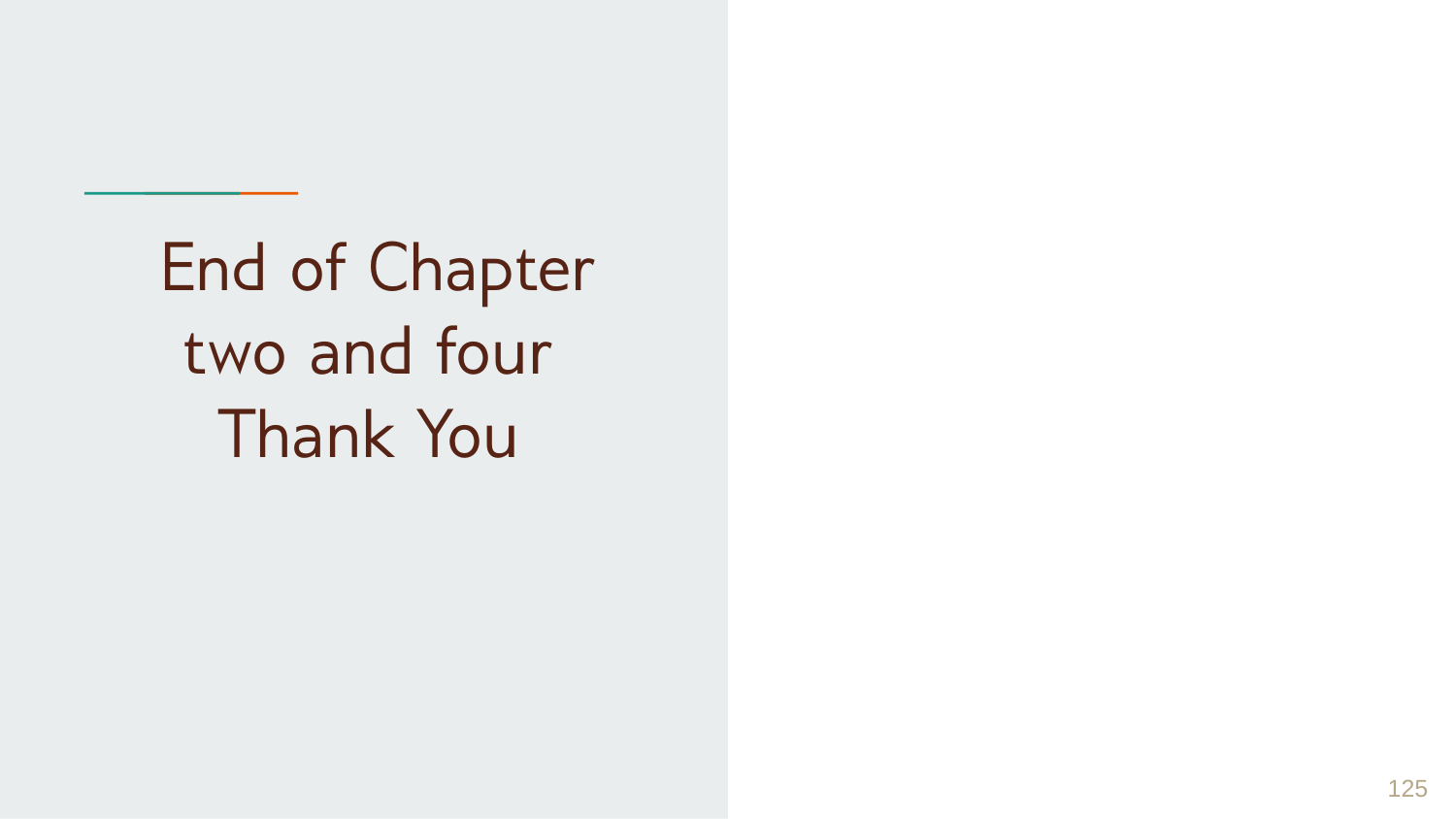

# End of Chapter two and four Thank You

125